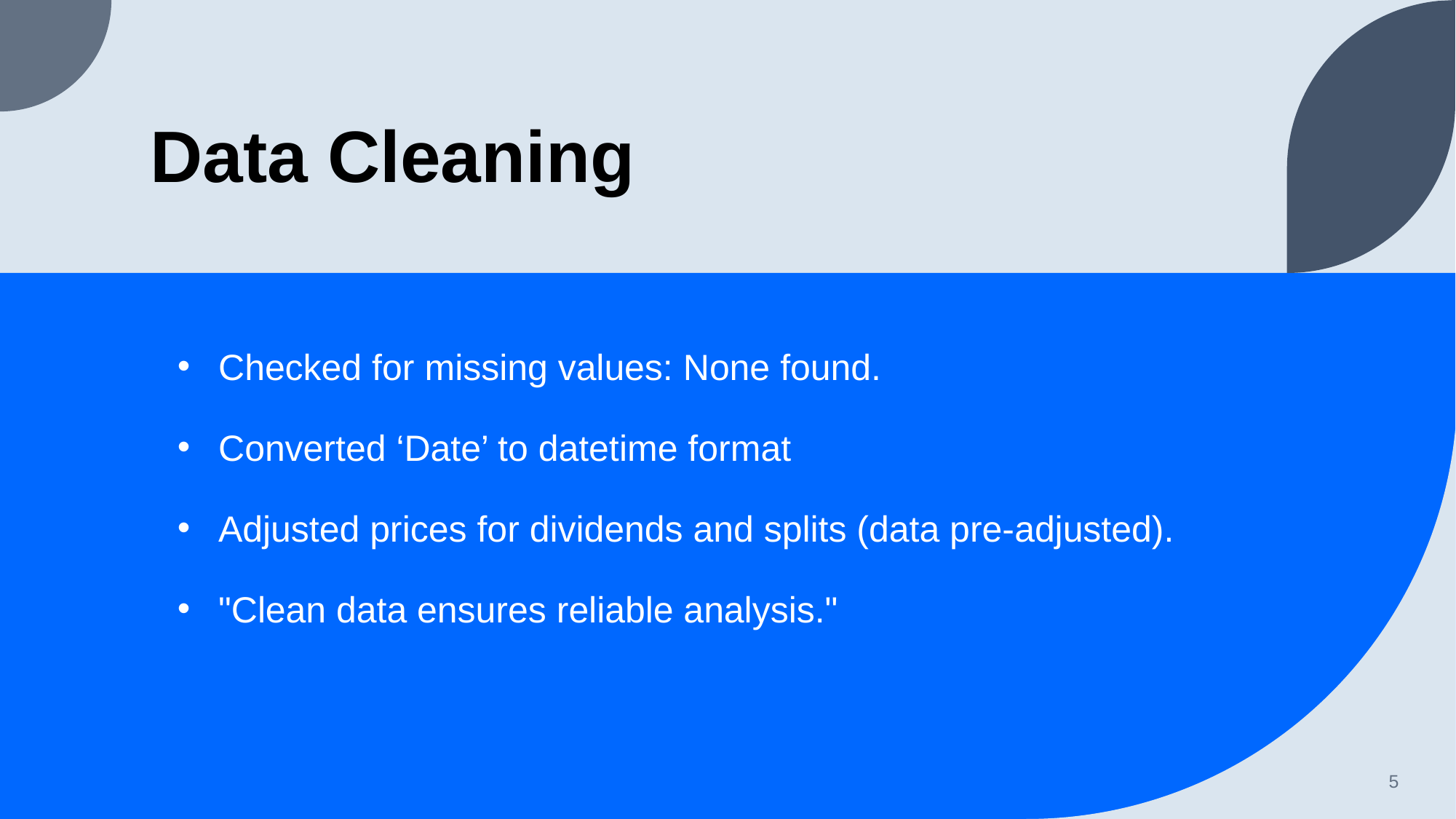

# Data Cleaning
Checked for missing values: None found.
Converted ‘Date’ to datetime format
Adjusted prices for dividends and splits (data pre-adjusted).
"Clean data ensures reliable analysis."

5